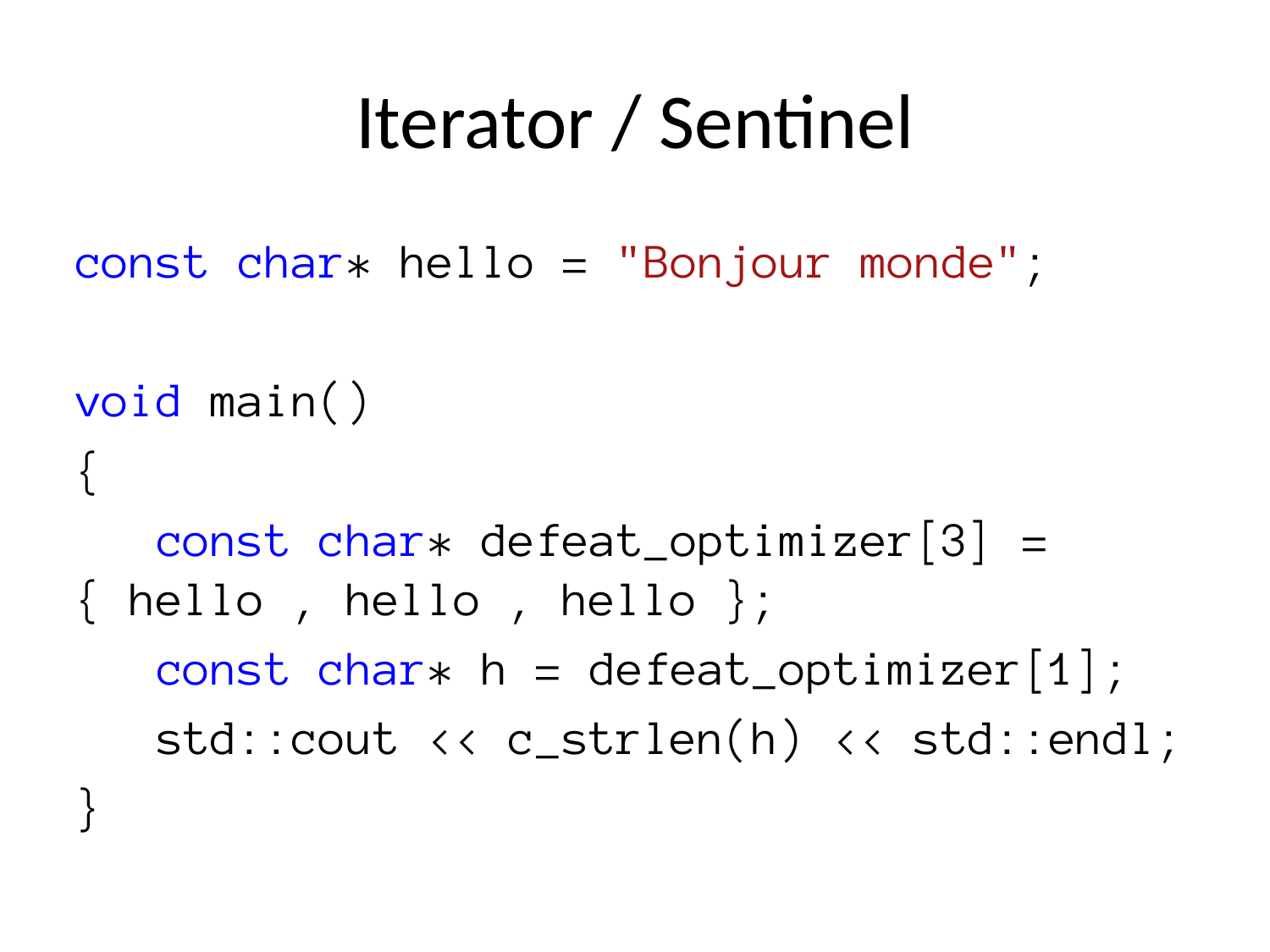

# Iterator / Sentinel
const char* hello = "Bonjour monde";

void main()
{
   const char* defeat_optimizer[3] = { hello , hello , hello };
   const char* h = defeat_optimizer[1];
   std::cout << c_strlen(h) << std::endl;
}